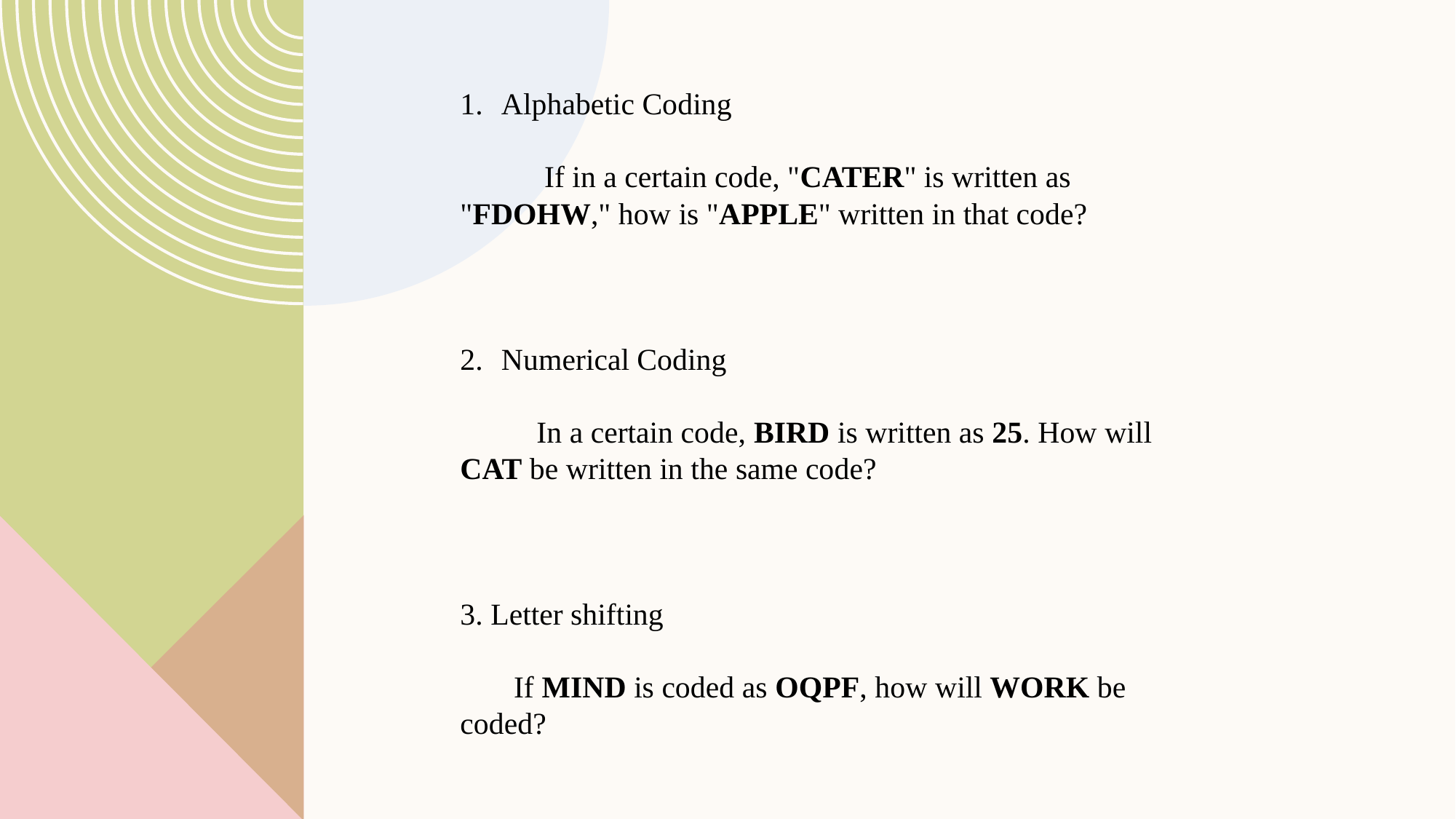

Alphabetic Coding

           If in a certain code, "CATER" is written as "FDOHW," how is "APPLE" written in that code?

Numerical Coding

          In a certain code, BIRD is written as 25. How will CAT be written in the same code?

3. Letter shifting

       If MIND is coded as OQPF, how will WORK be coded?